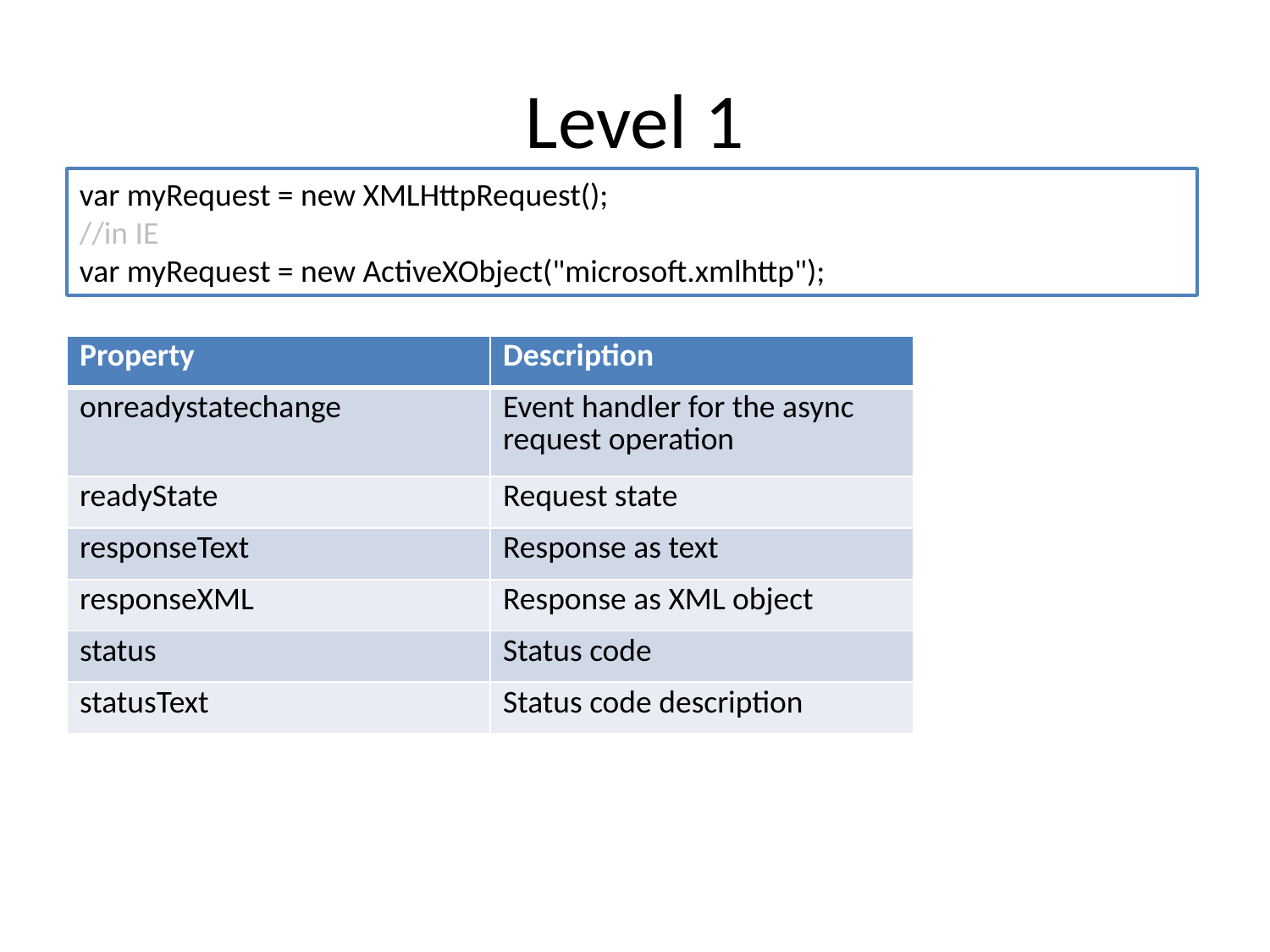

# Level 1
var myRequest = new XMLHttpRequest();
//in IE
var myRequest = new ActiveXObject("microsoft.xmlhttp");
| Property | Description |
| --- | --- |
| onreadystatechange | Event handler for the async request operation |
| readyState | Request state |
| responseText | Response as text |
| responseXML | Response as XML object |
| status | Status code |
| statusText | Status code description |